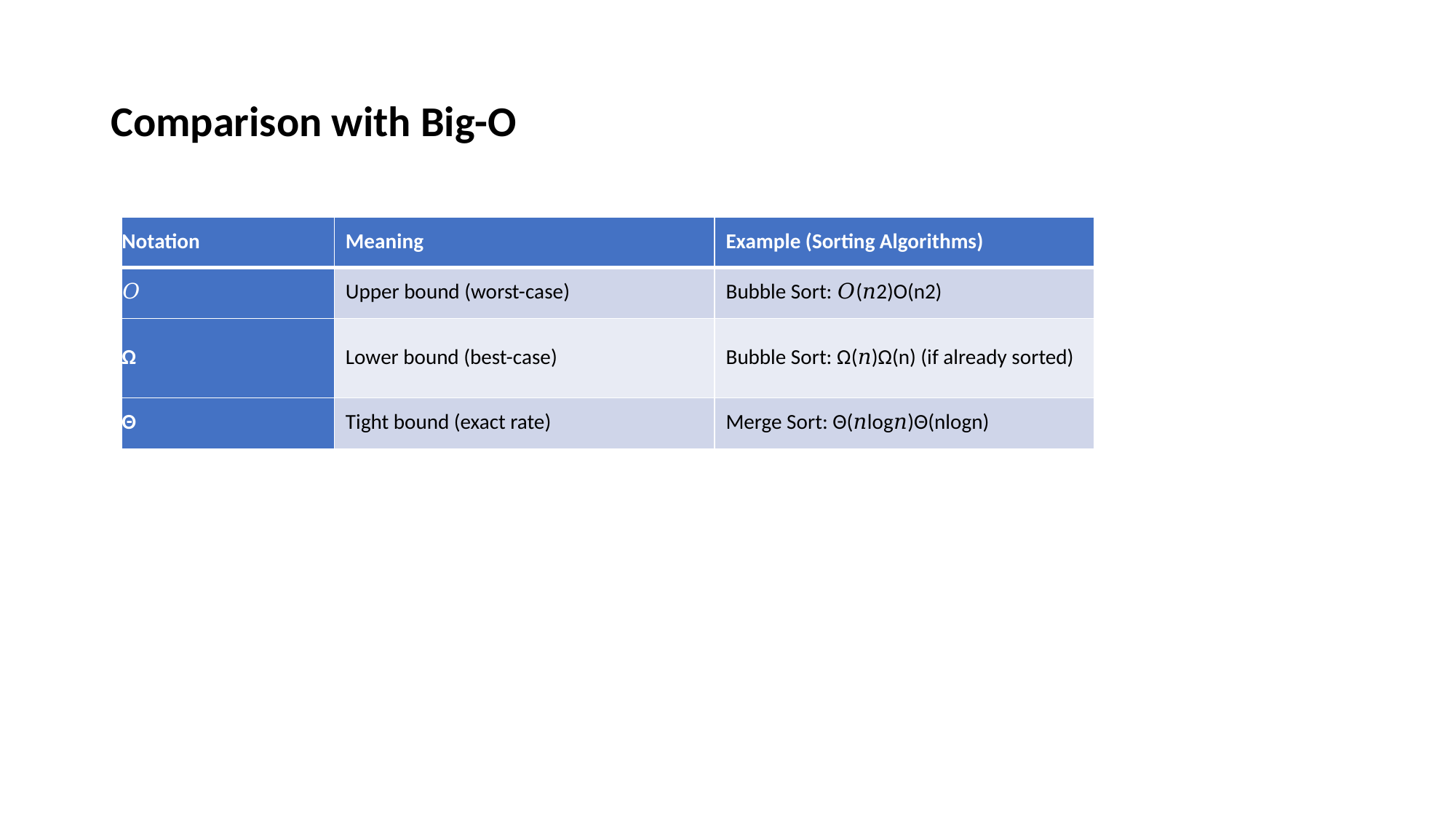

# Comparison with Big-O
| Notation | Meaning | Example (Sorting Algorithms) |
| --- | --- | --- |
| 𝑂 | Upper bound (worst-case) | Bubble Sort: 𝑂(𝑛2)O(n2) |
| Ω | Lower bound (best-case) | Bubble Sort: Ω(𝑛)Ω(n) (if already sorted) |
| Θ | Tight bound (exact rate) | Merge Sort: Θ(𝑛log⁡𝑛)Θ(nlogn) |